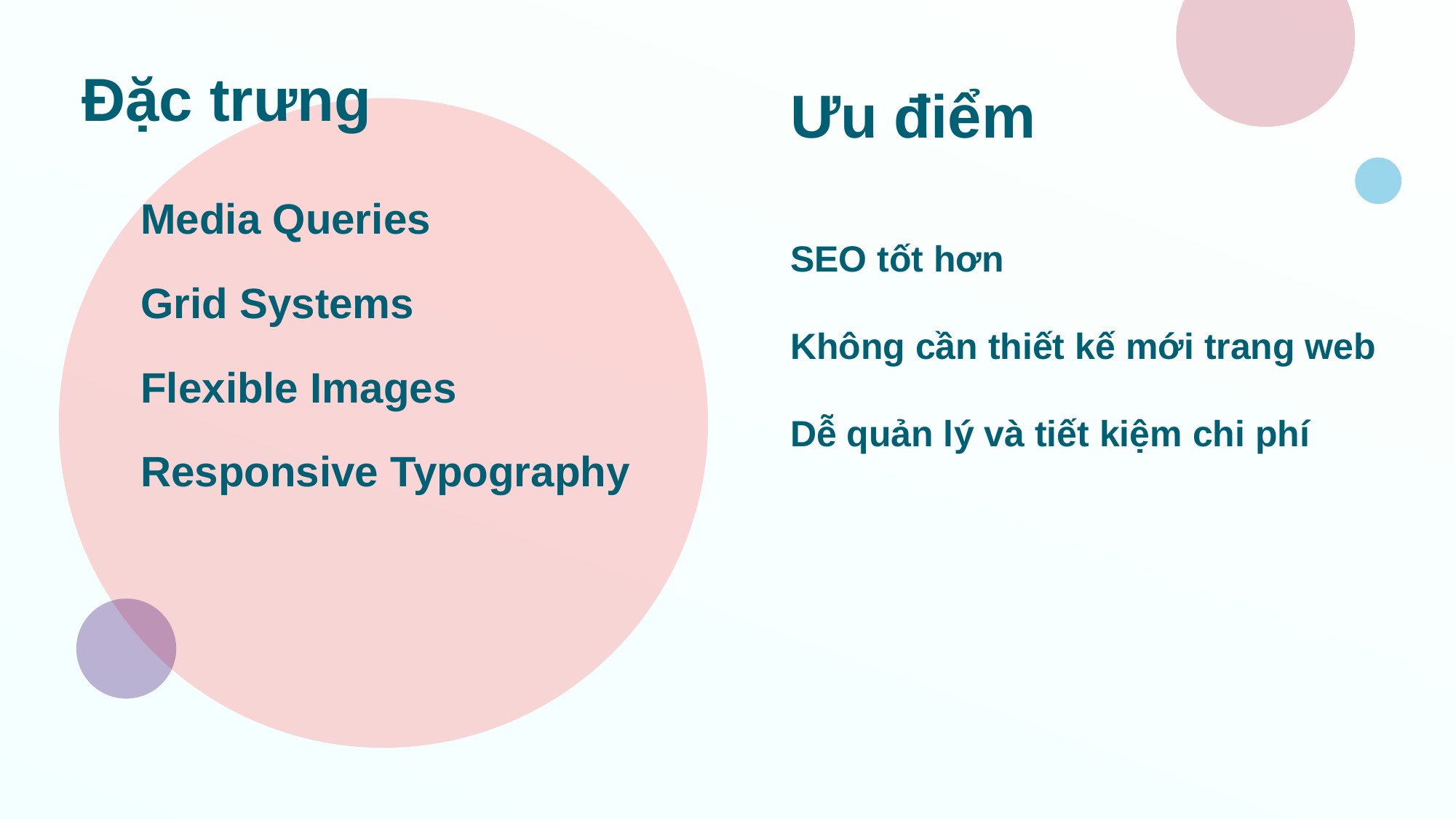

# Đặc trưng
Ưu điểm
Media Queries
Grid Systems
Flexible Images
Responsive Typography
SEO tốt hơn
Không cần thiết kế mới trang web
Dễ quản lý và tiết kiệm chi phí